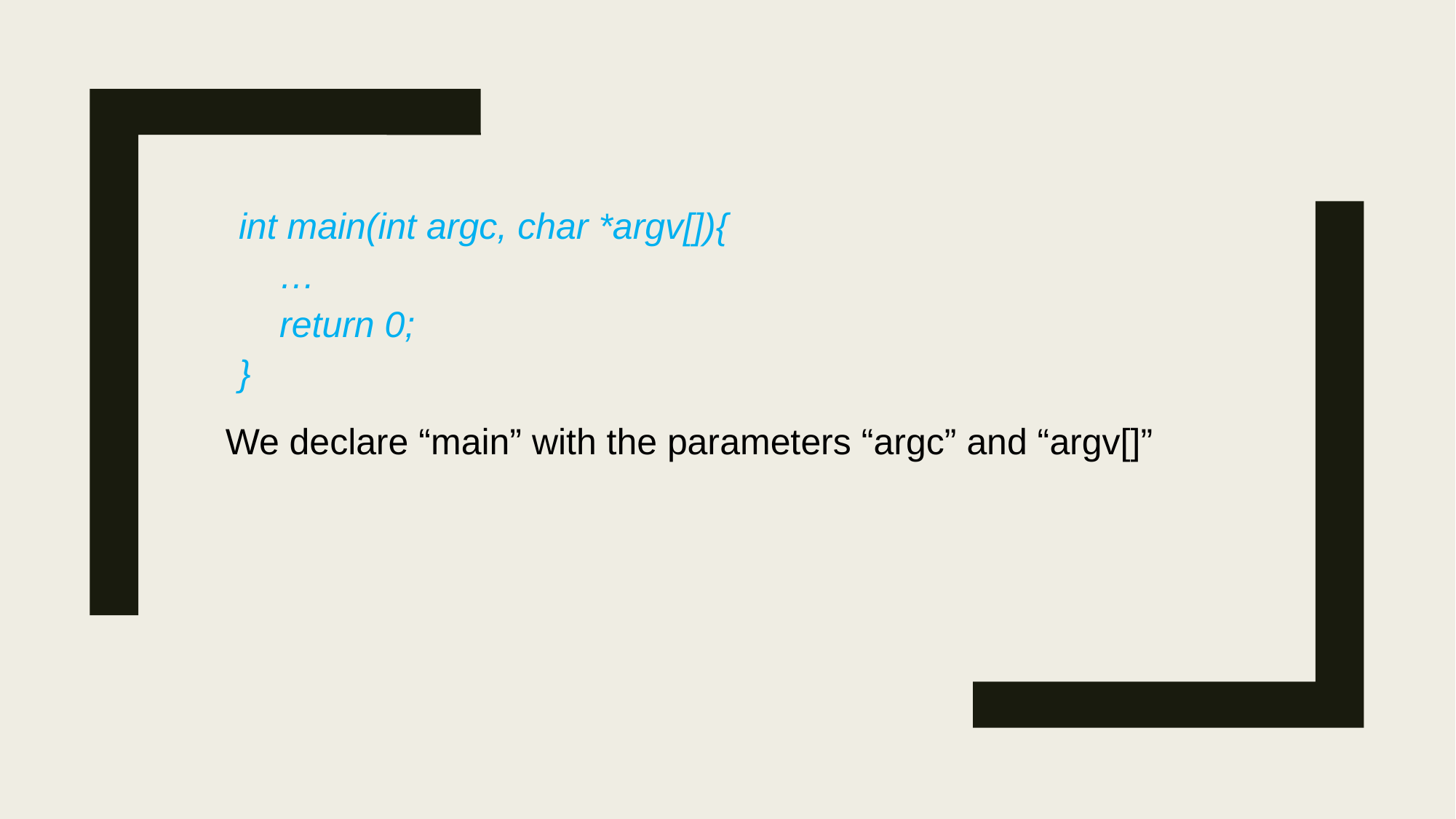

int main(int argc, char *argv[]){
    …
    return 0;
}
We declare “main” with the parameters “argc” and “argv[]”